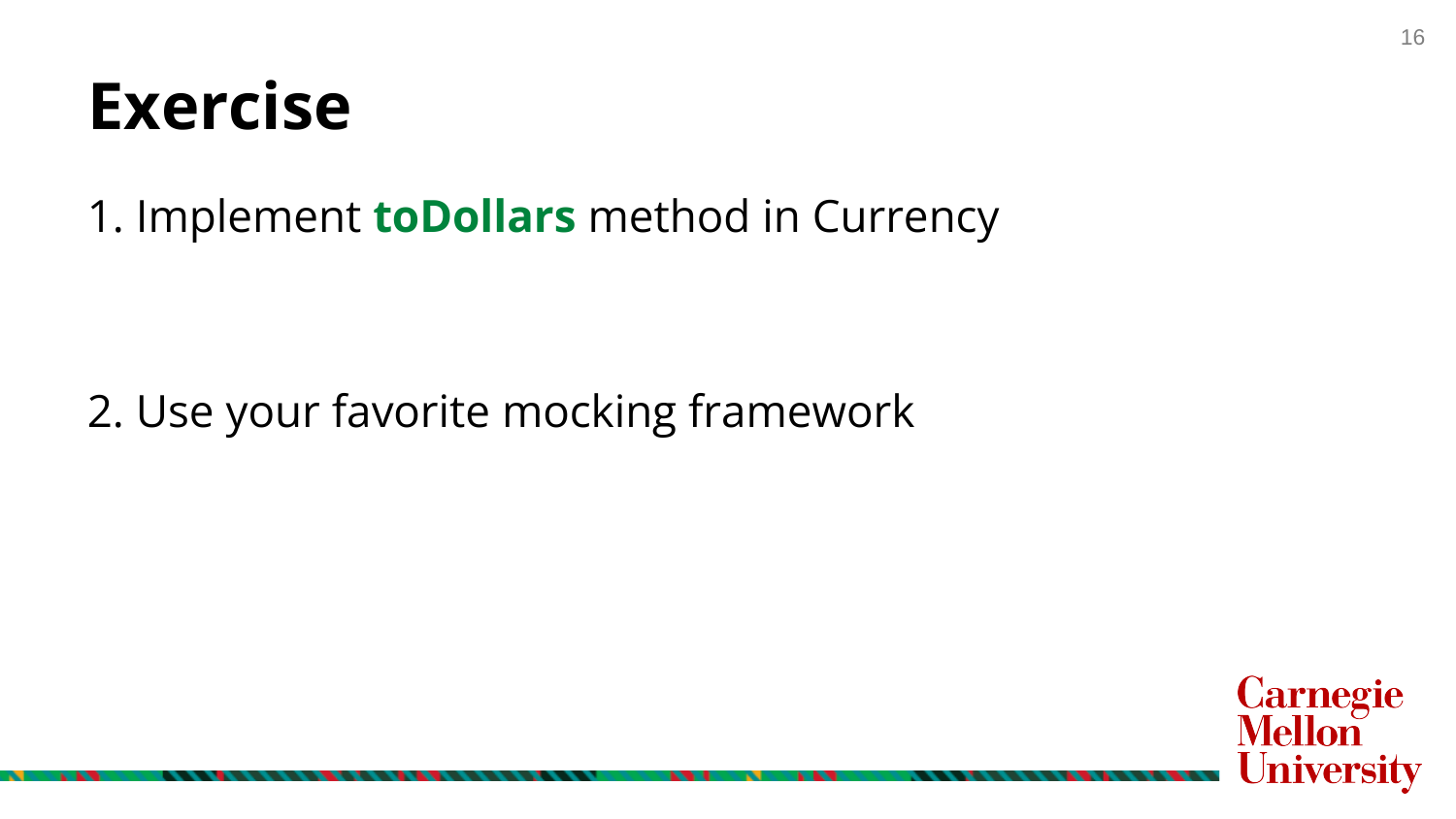

# Exercise
1. Implement toDollars method in Currency

2. Use your favorite mocking framework